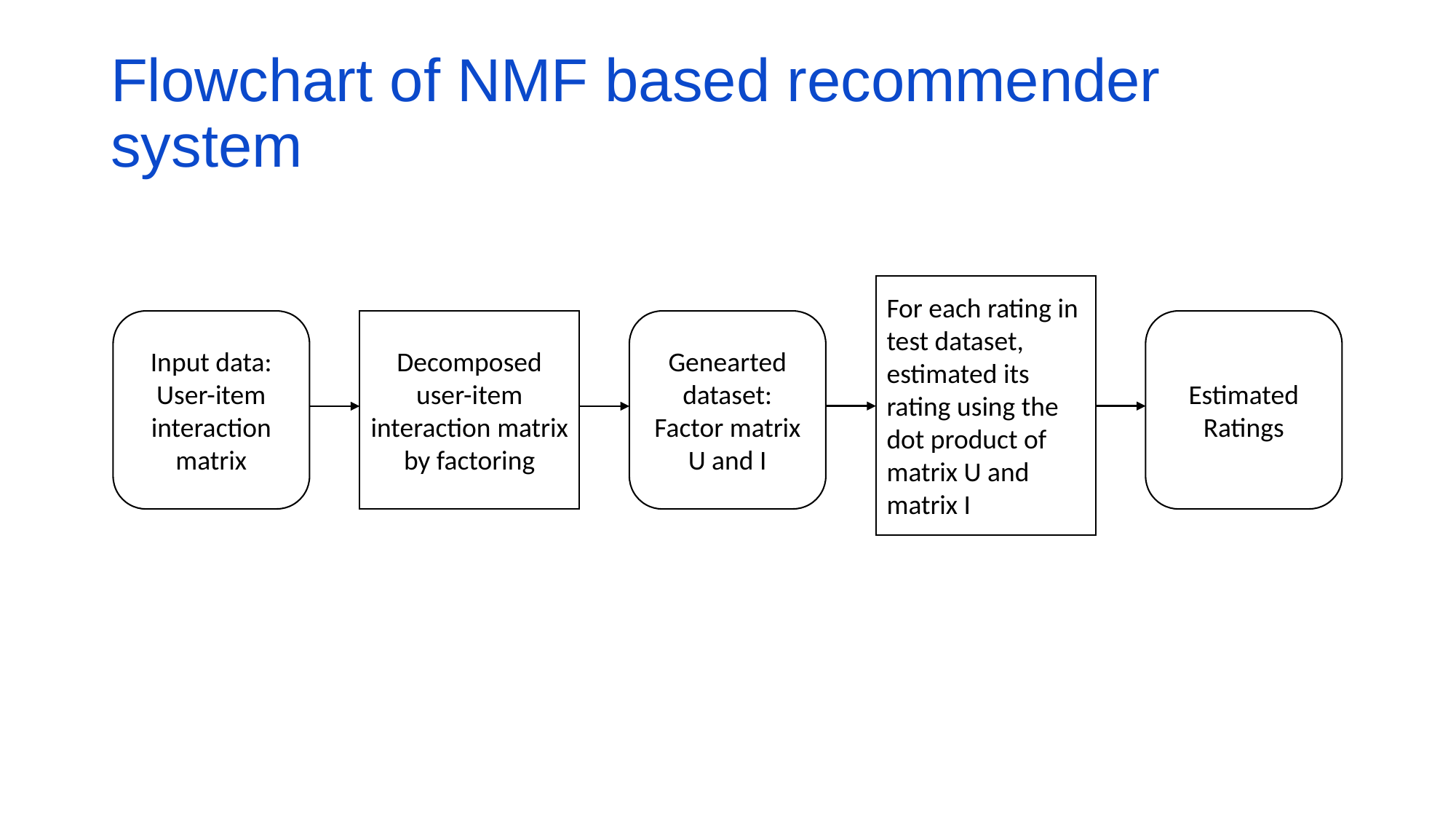

# Flowchart of NMF based recommender system
For each rating in test dataset, estimated its rating using the dot product of matrix U and matrix I
Genearted dataset:
Factor matrix U and I
Estimated Ratings
Decomposed user-item interaction matrix by factoring
Input data:
User-item interaction matrix